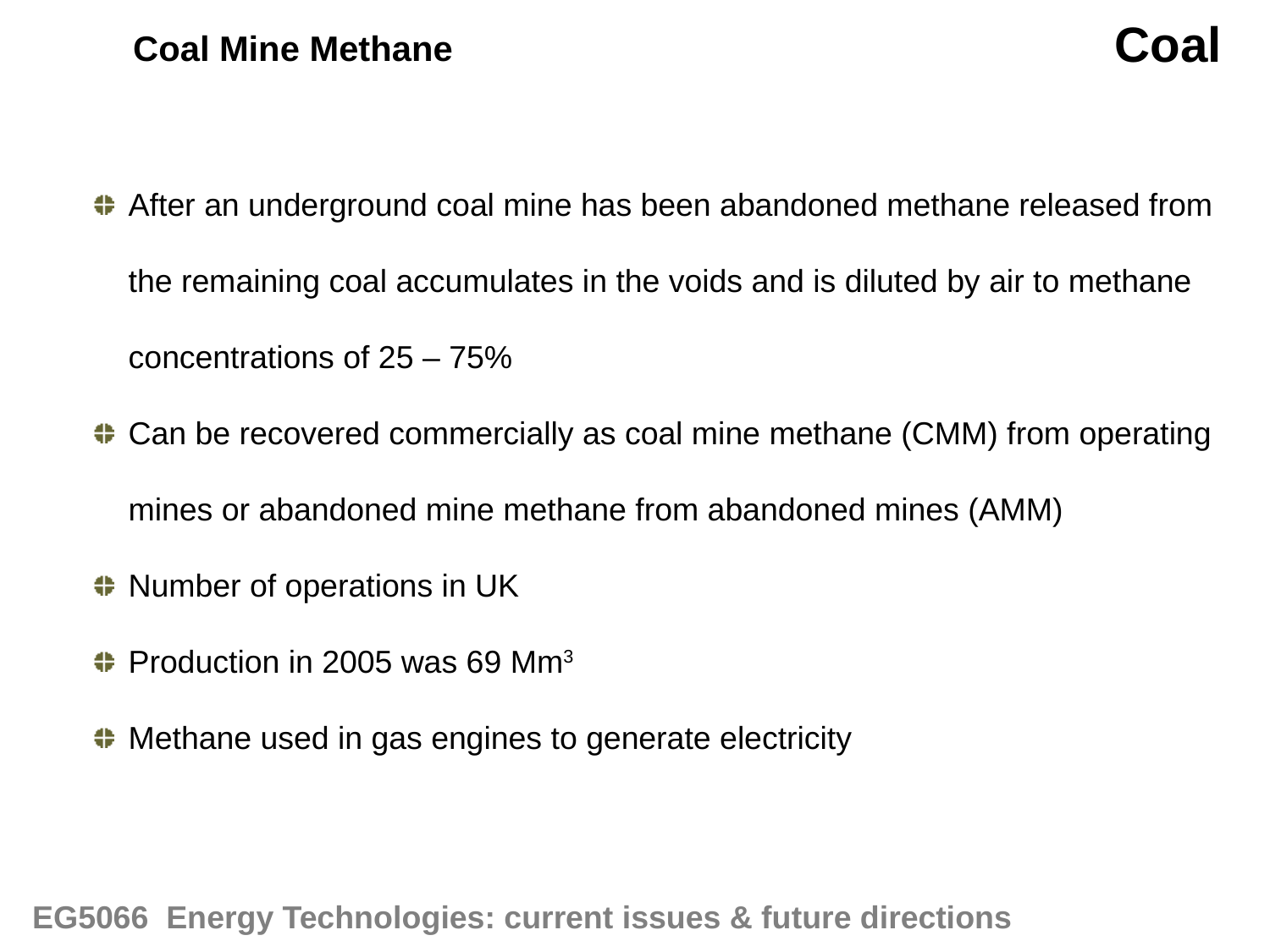

Coal
Coal Mine Methane
After an underground coal mine has been abandoned methane released from the remaining coal accumulates in the voids and is diluted by air to methane concentrations of 25 – 75%
Can be recovered commercially as coal mine methane (CMM) from operating mines or abandoned mine methane from abandoned mines (AMM)
Number of operations in UK
Production in 2005 was 69 Mm3
Methane used in gas engines to generate electricity
EG5066  Energy Technologies: current issues & future directions